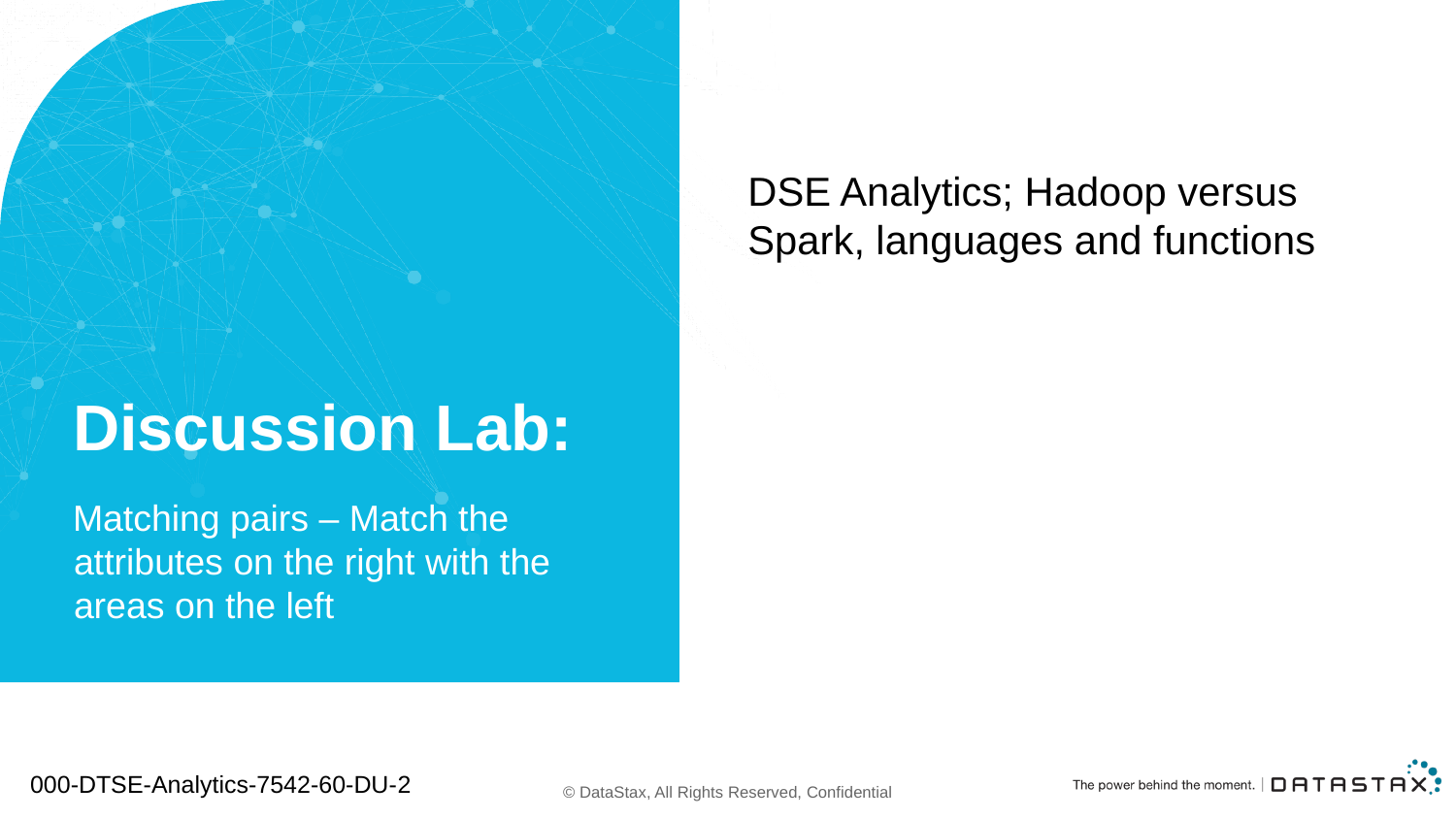

DSE Analytics; Hadoop versus Spark, languages and functions
# Discussion Lab:
Matching pairs – Match the attributes on the right with the areas on the left

000-DTSE-Analytics-7542-60-DU-2